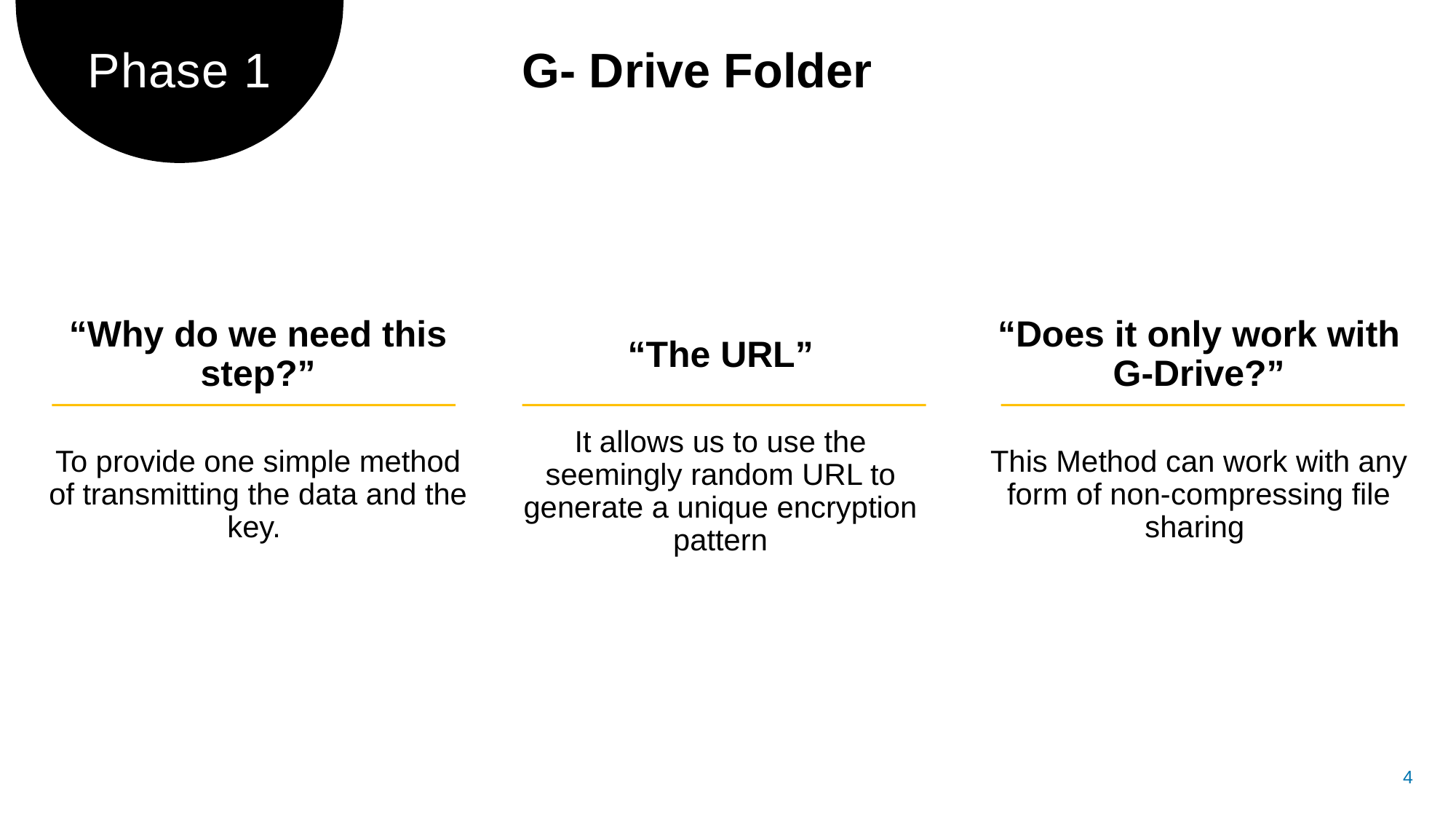

# Phase 1
 G- Drive Folder
“Why do we need this step?”
To provide one simple method of transmitting the data and the key.
“Does it only work with G-Drive?”
This Method can work with any form of non-compressing file sharing
“The URL”
It allows us to use the seemingly random URL to generate a unique encryption pattern

4